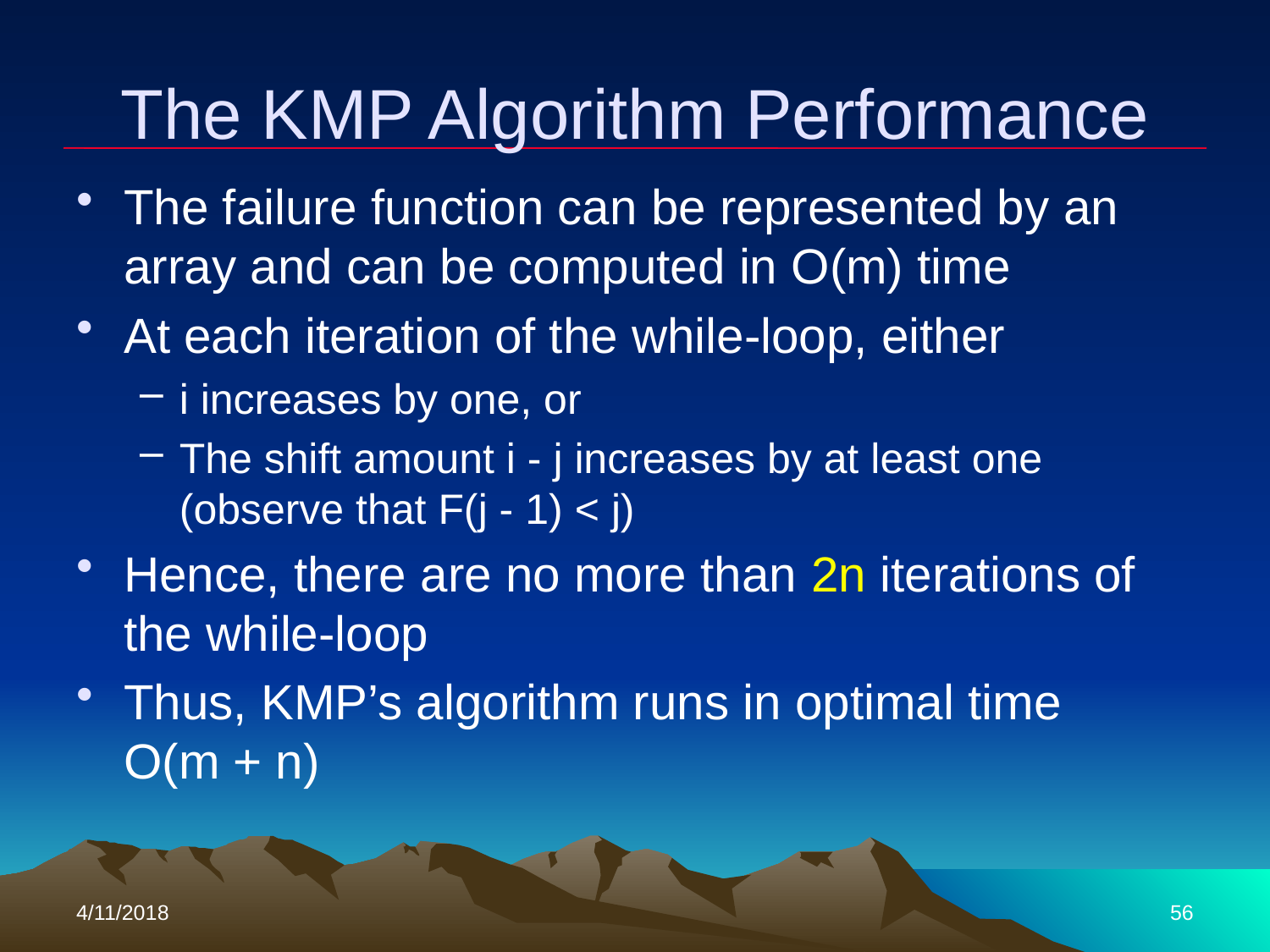

# The KMP Algorithm Performance
The failure function can be represented by an array and can be computed in O(m) time
At each iteration of the while-loop, either
i increases by one, or
The shift amount i - j increases by at least one (observe that F(j - 1) < j)
Hence, there are no more than 2n iterations of the while-loop
Thus, KMP’s algorithm runs in optimal time   O(m + n)
4/11/2018
56